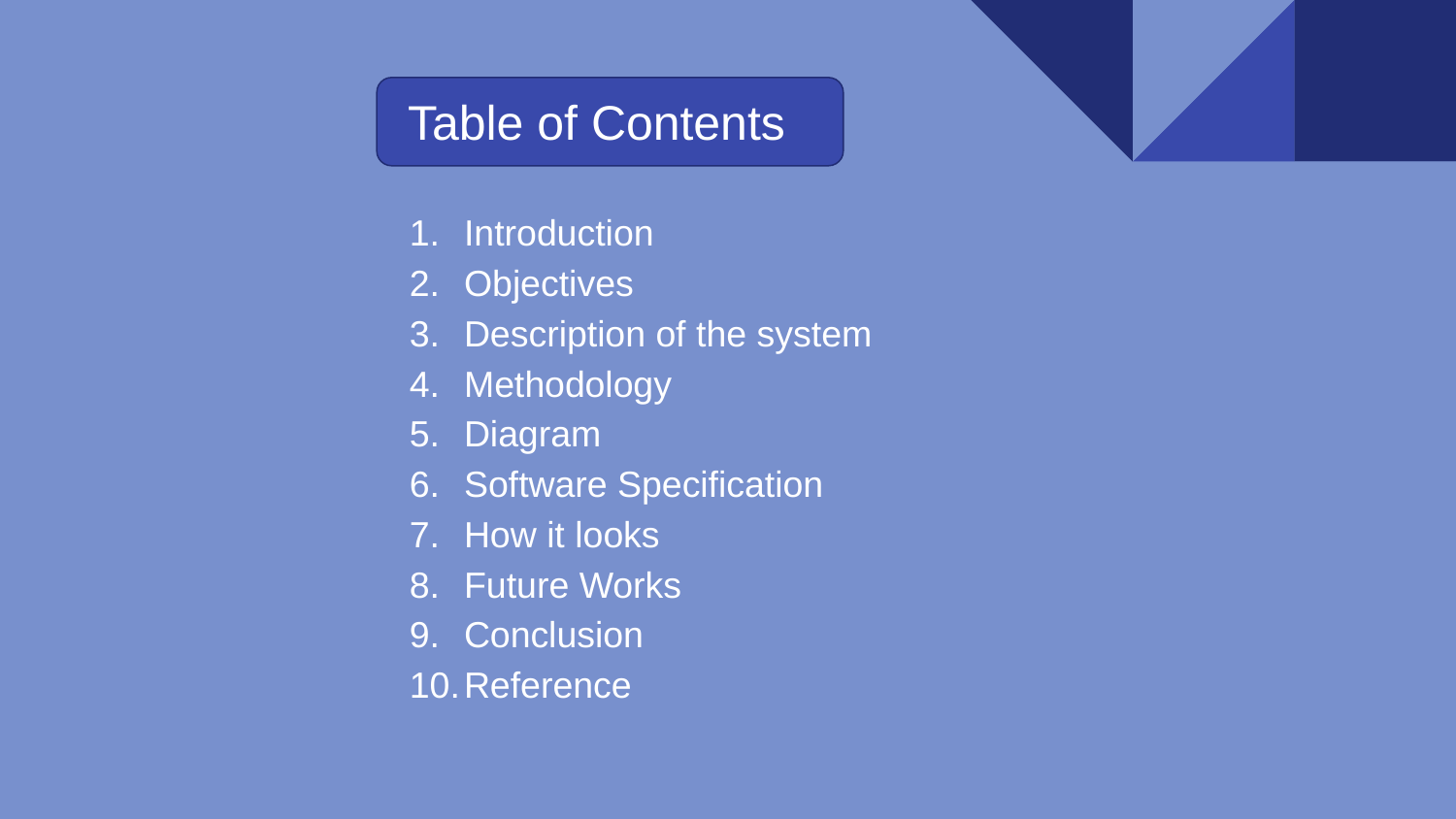

Table of Contents

Introduction
Objectives
Description of the system
Methodology
Diagram
Software Specification
How it looks
Future Works
Conclusion
Reference